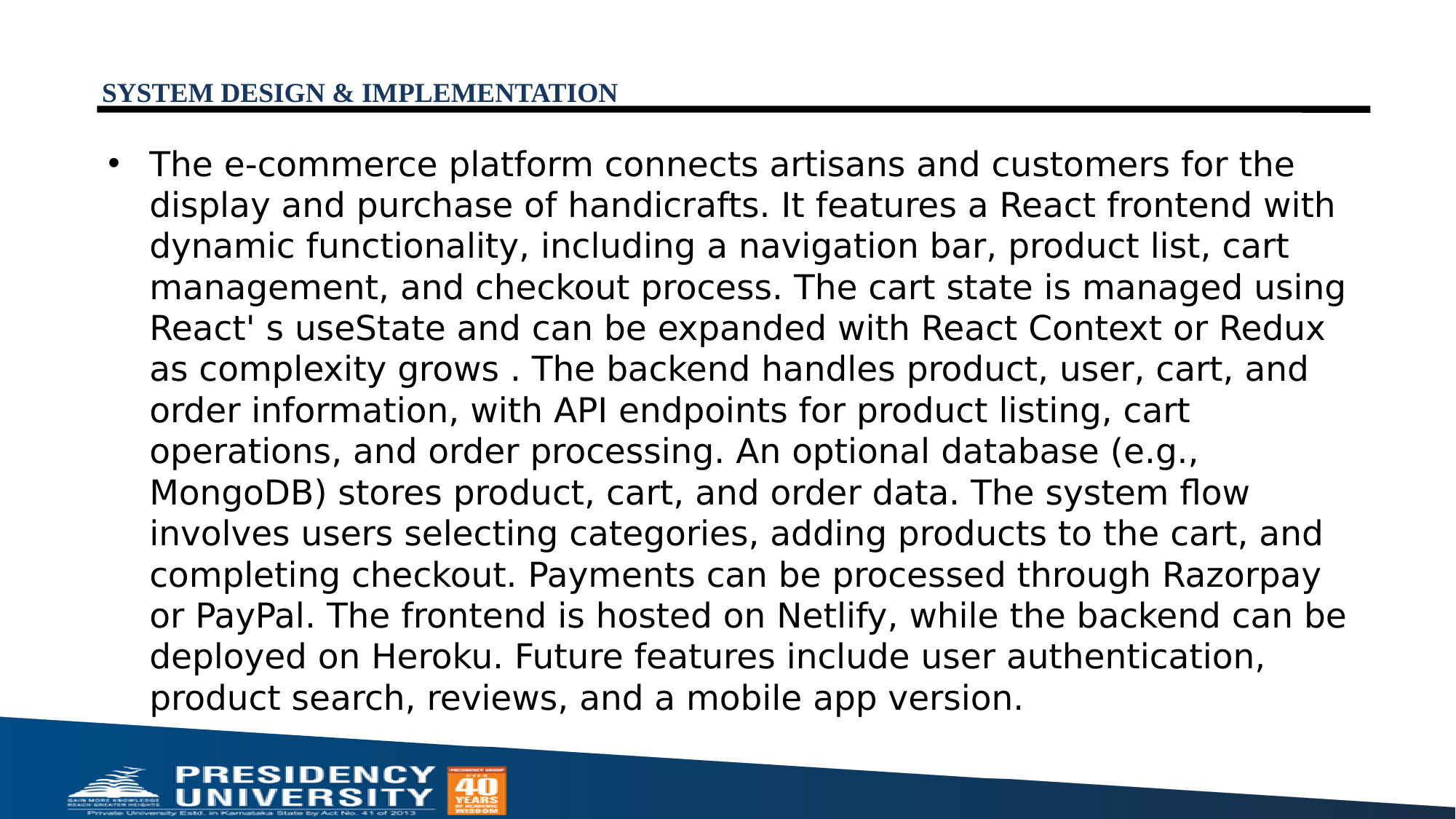

# SYSTEM DESIGN & IMPLEMENTATION
The e-commerce platform connects artisans and customers for the display and purchase of handicrafts. It features a React frontend with dynamic functionality, including a navigation bar, product list, cart management, and checkout process. The cart state is managed using React' s useState and can be expanded with React Context or Redux as complexity grows . The backend handles product, user, cart, and order information, with API endpoints for product listing, cart operations, and order processing. An optional database (e.g., MongoDB) stores product, cart, and order data. The system flow involves users selecting categories, adding products to the cart, and completing checkout. Payments can be processed through Razorpay or PayPal. The frontend is hosted on Netlify, while the backend can be deployed on Heroku. Future features include user authentication, product search, reviews, and a mobile app version.